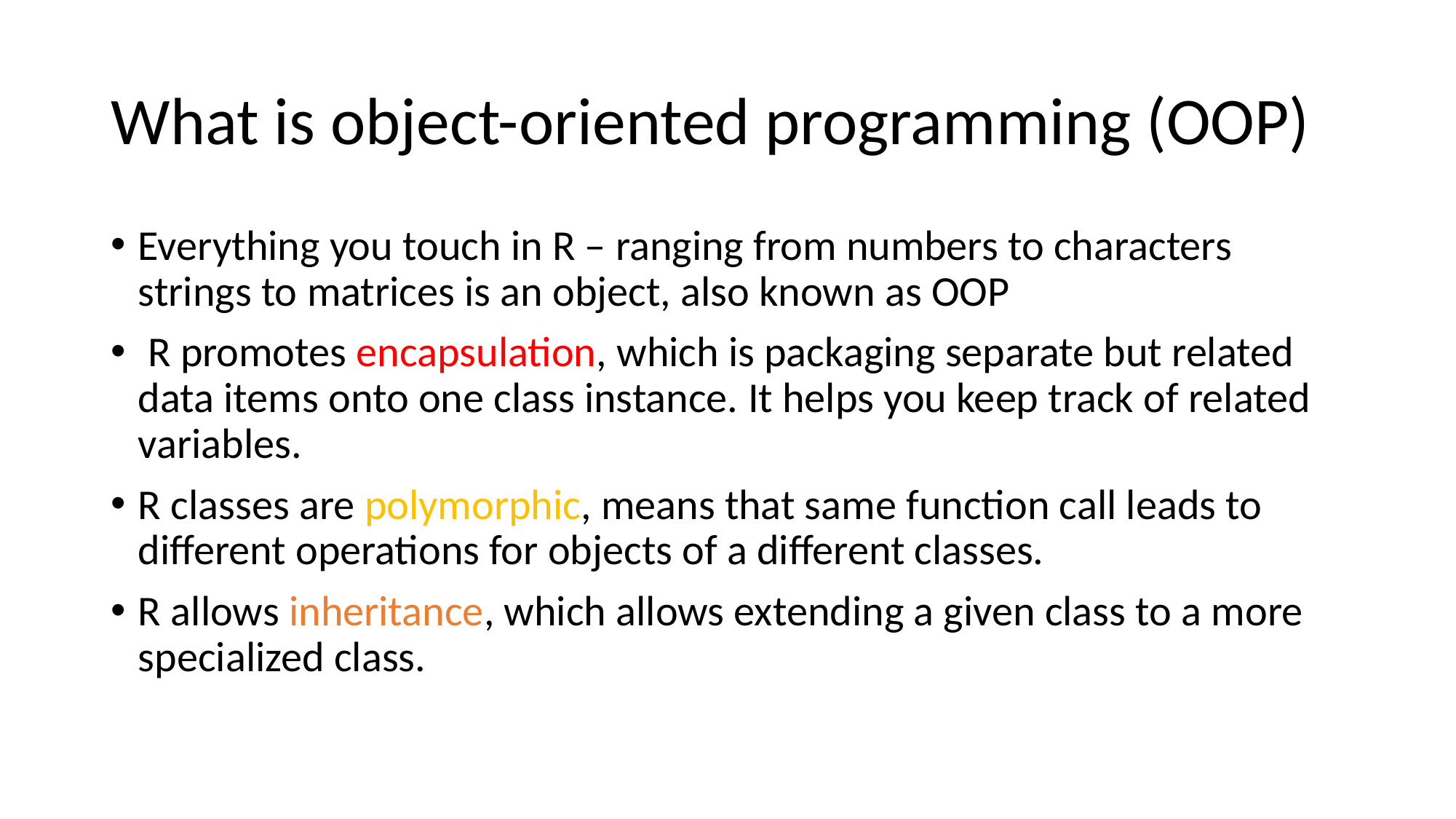

# What is object-oriented programming (OOP)
Everything you touch in R – ranging from numbers to characters strings to matrices is an object, also known as OOP
 R promotes encapsulation, which is packaging separate but related data items onto one class instance. It helps you keep track of related variables.
R classes are polymorphic, means that same function call leads to different operations for objects of a different classes.
R allows inheritance, which allows extending a given class to a more specialized class.